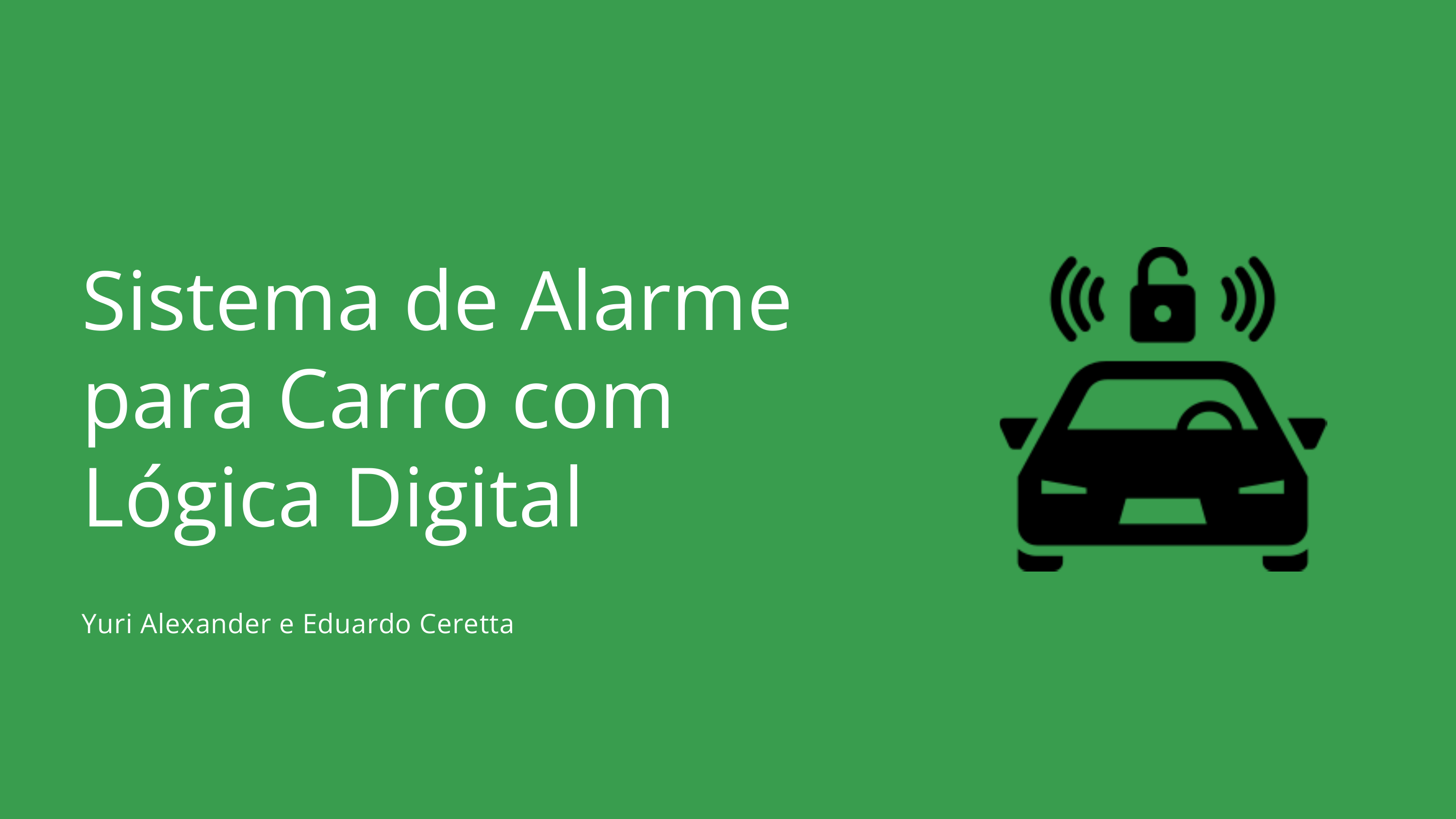

Sistema de Alarme para Carro com Lógica Digital
Yuri Alexander e Eduardo Ceretta